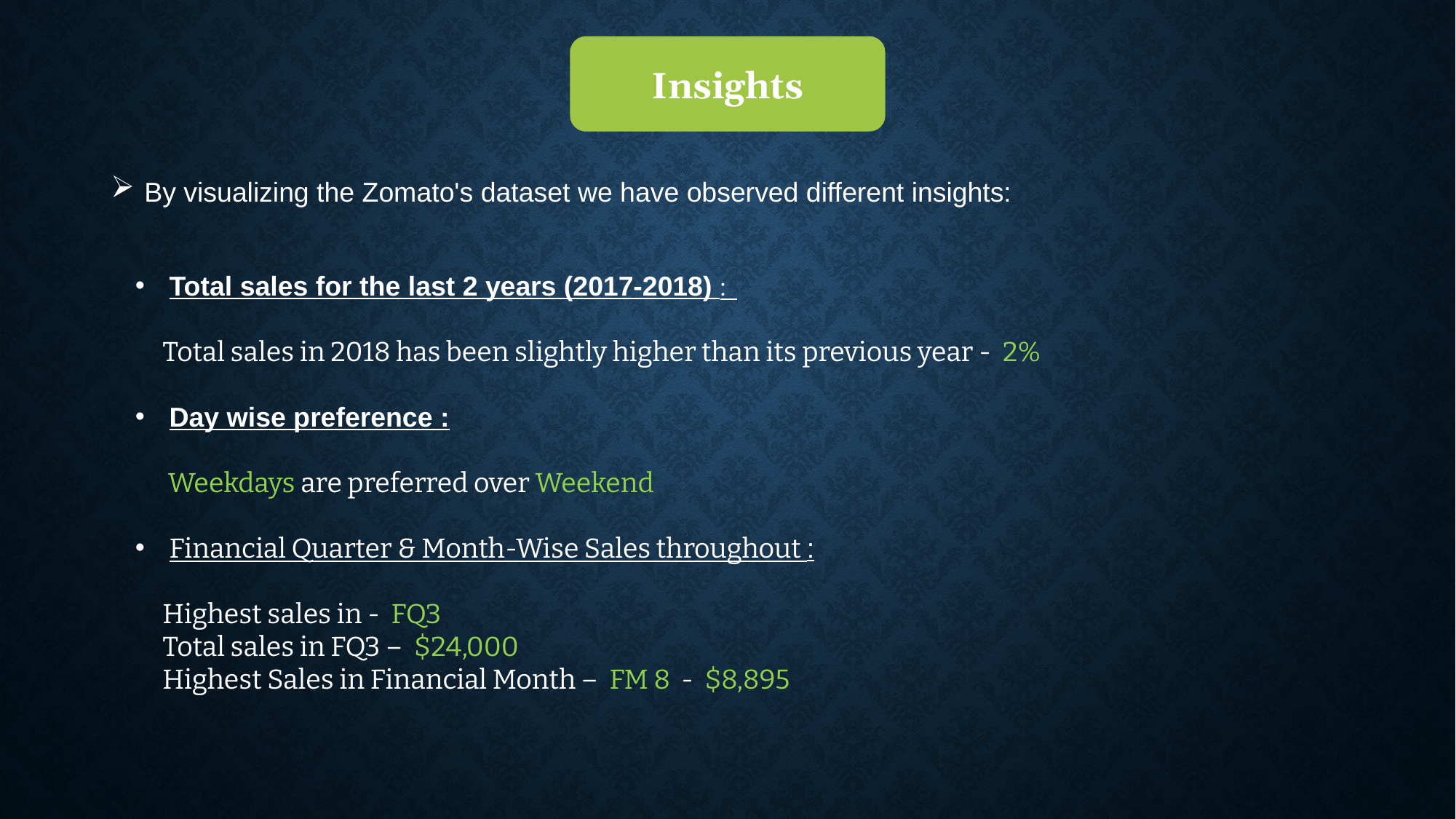

Insights
 By visualizing the Zomato's dataset we have observed different insights:

Total sales for the last 2 years (2017-2018) :

     Total sales in 2018 has been slightly higher than its previous year -  2%

Day wise preference :

      Weekdays are preferred over Weekend

Financial Quarter & Month-Wise Sales throughout :

     Highest sales in -  FQ3
     Total sales in FQ3 –  $24,000
     Highest Sales in Financial Month –  FM 8  -  $8,895